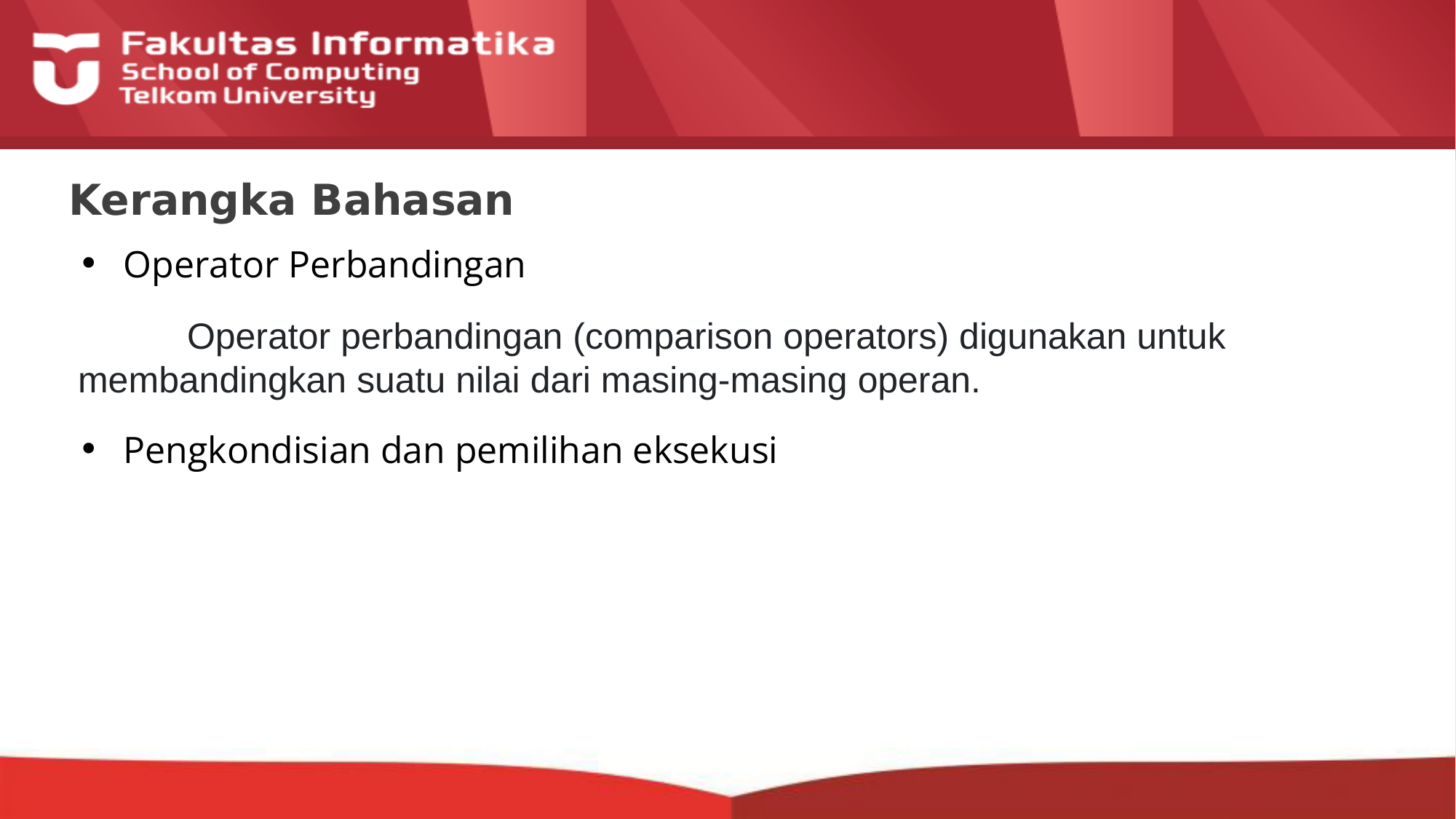

# Kerangka Bahasan
Operator Perbandingan
	Operator perbandingan (comparison operators) digunakan untuk 	membandingkan suatu nilai dari masing-masing operan.
Pengkondisian dan pemilihan eksekusi